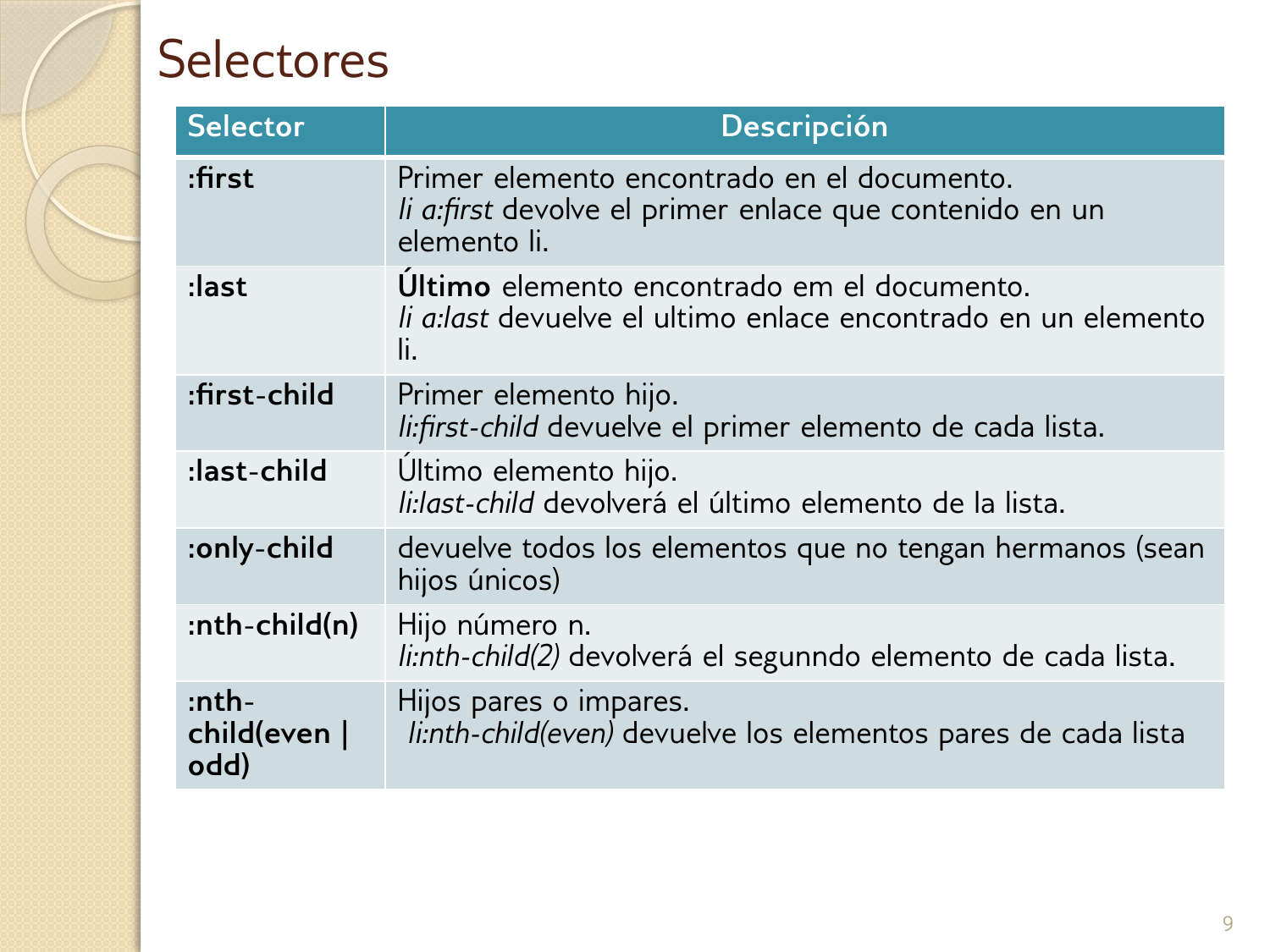

# Selectores
| Selector | Descripción |
| --- | --- |
| :first | Primer elemento encontrado en el documento. li a:first devolve el primer enlace que contenido en un elemento li. |
| :last | Último elemento encontrado em el documento. li a:last devuelve el ultimo enlace encontrado en un elemento li. |
| :first-child | Primer elemento hijo. li:first-child devuelve el primer elemento de cada lista. |
| :last-child | Último elemento hijo. li:last-child devolverá el último elemento de la lista. |
| :only-child | devuelve todos los elementos que no tengan hermanos (sean hijos únicos) |
| :nth-child(n) | Hijo número n. li:nth-child(2) devolverá el segunndo elemento de cada lista. |
| :nth-child(even |odd) | Hijos pares o impares. li:nth-child(even) devuelve los elementos pares de cada lista |

9